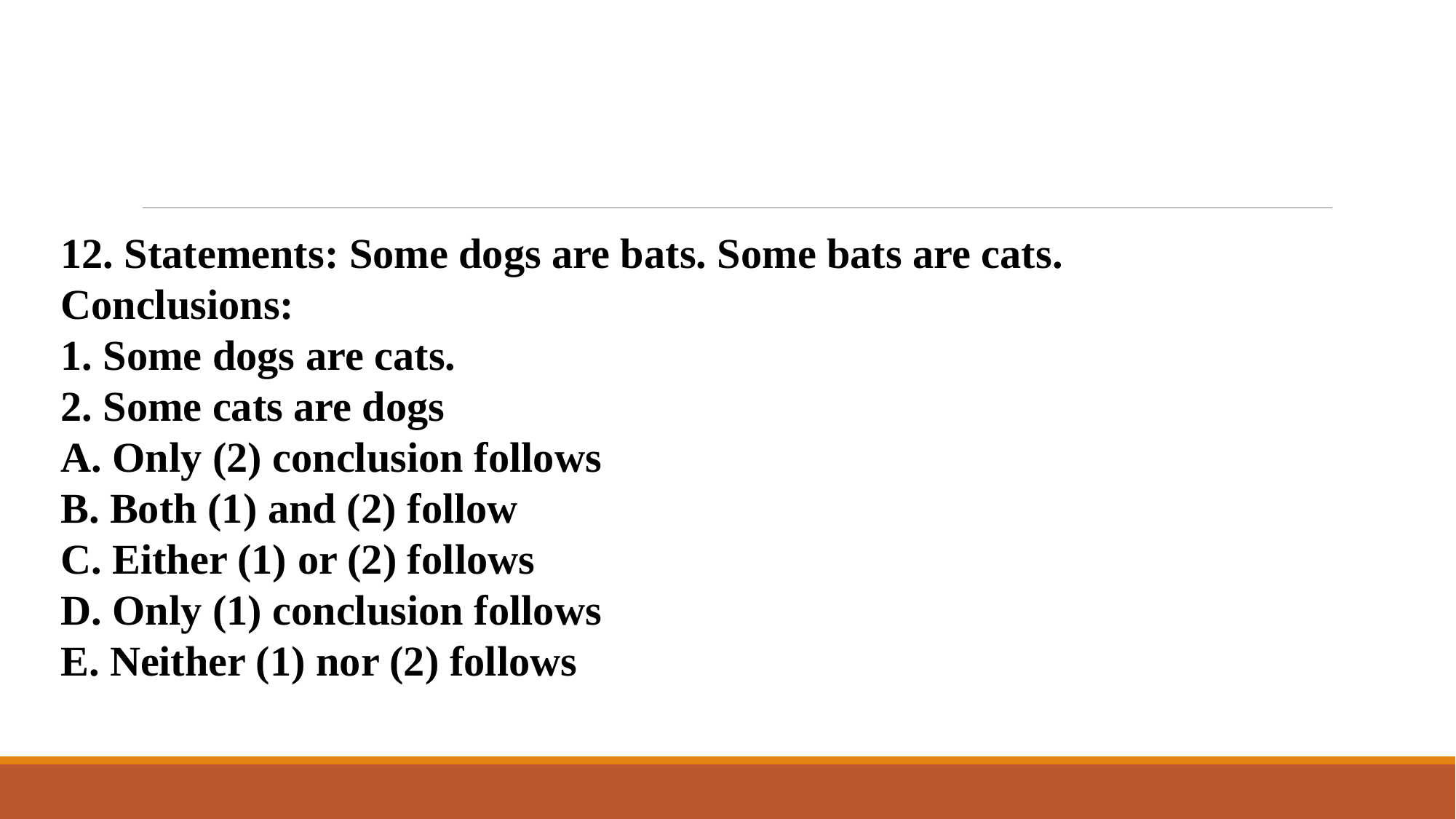

#
12. Statements: Some dogs are bats. Some bats are cats.
Conclusions:
1. Some dogs are cats.
2. Some cats are dogs
A. Only (2) conclusion follows
B. Both (1) and (2) follow
C. Either (1) or (2) follows
D. Only (1) conclusion follows
E. Neither (1) nor (2) follows